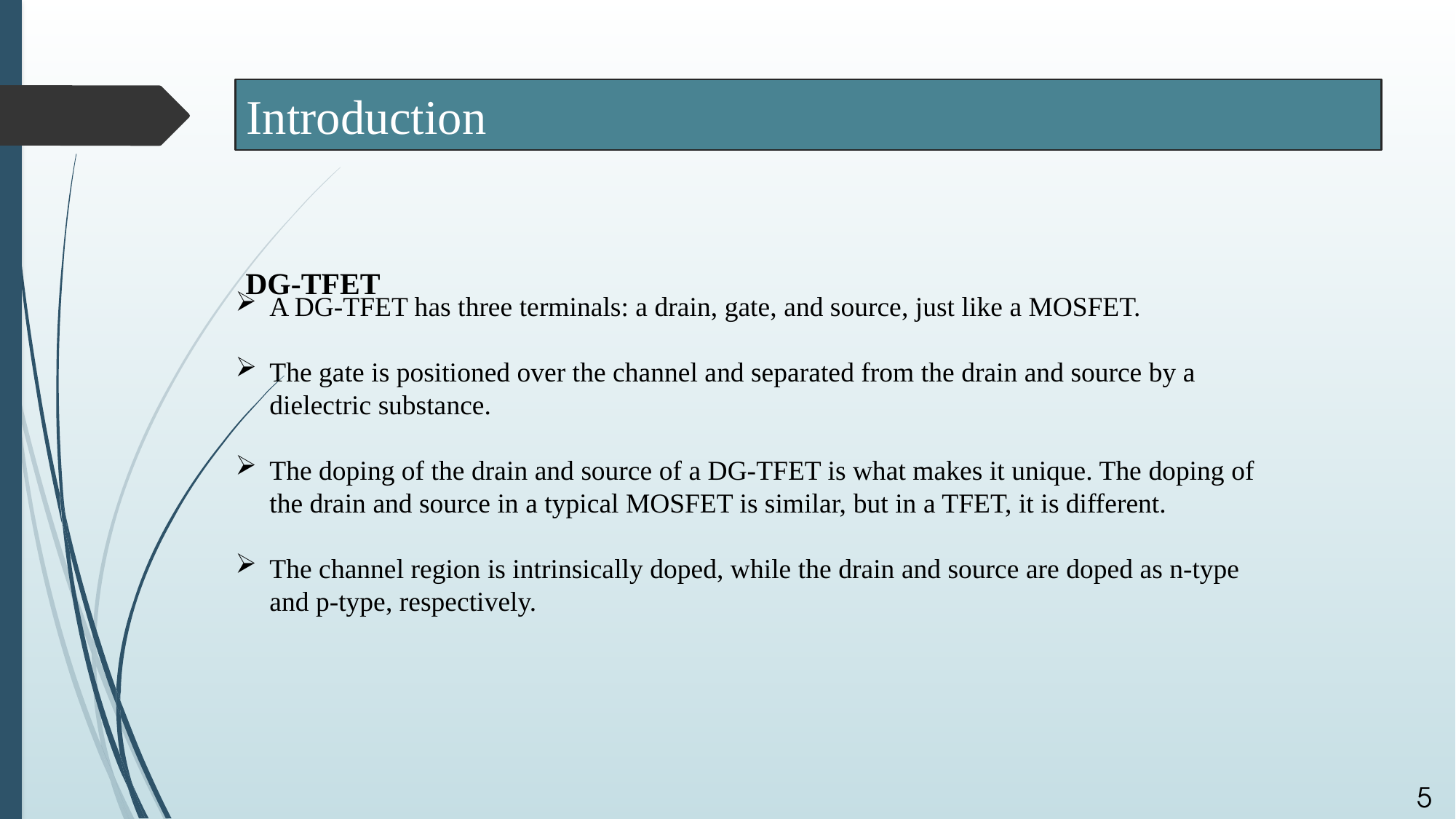

Introduction

DG-TFET
A DG-TFET has three terminals: a drain, gate, and source, just like a MOSFET.

The gate is positioned over the channel and separated from the drain and source by a dielectric substance.

The doping of the drain and source of a DG-TFET is what makes it unique. The doping of the drain and source in a typical MOSFET is similar, but in a TFET, it is different.

The channel region is intrinsically doped, while the drain and source are doped as n-type and p-type, respectively.
5